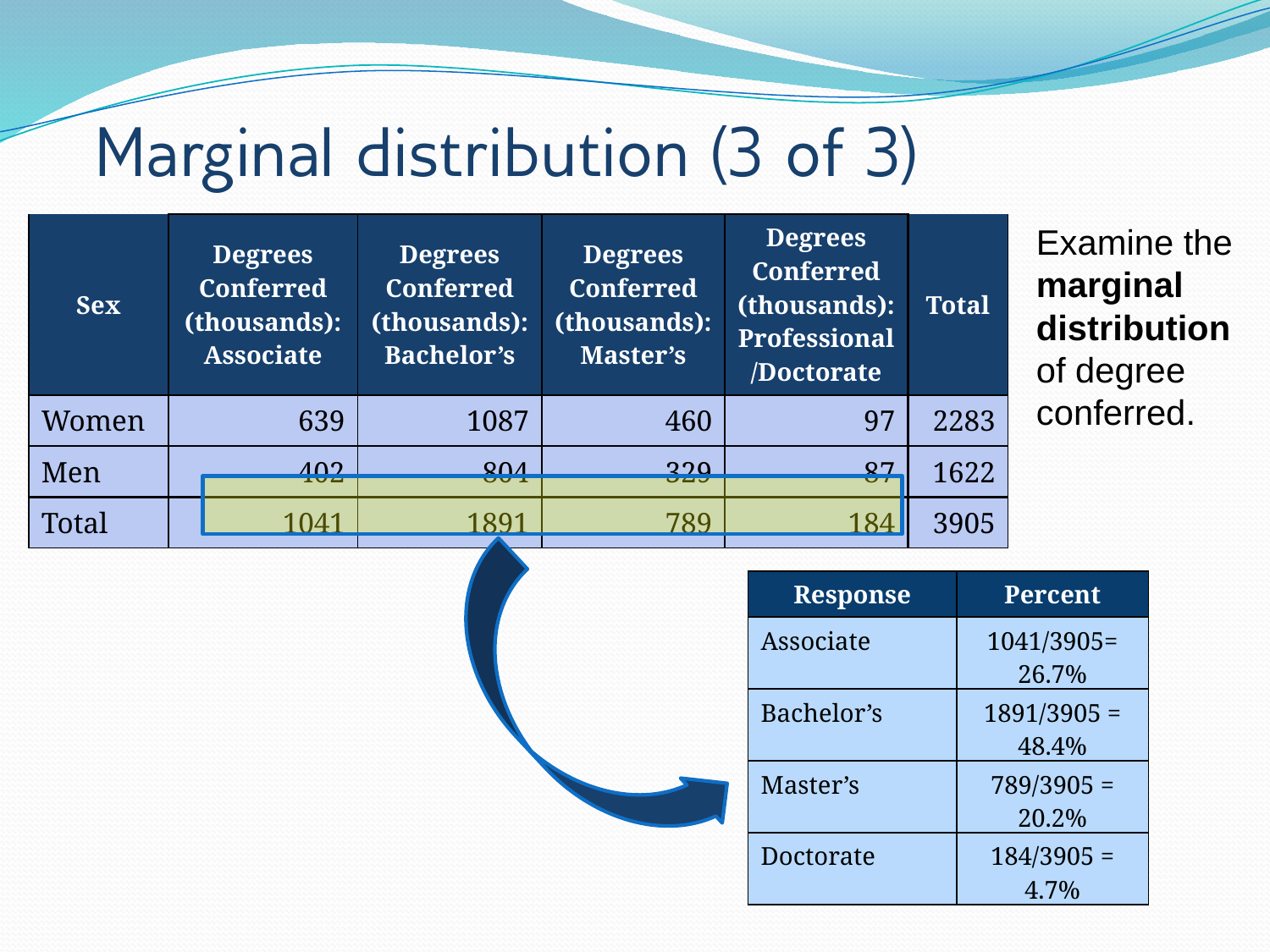

# Marginal distribution (3 of 3)
| Sex | Degrees Conferred (thousands): Associate | Degrees Conferred (thousands): Bachelor’s | Degrees Conferred (thousands): Master’s | Degrees Conferred (thousands): Professional/Doctorate | Total |
| --- | --- | --- | --- | --- | --- |
| Women | 639 | 1087 | 460 | 97 | 2283 |
| Men | 402 | 804 | 329 | 87 | 1622 |
| Total | 1041 | 1891 | 789 | 184 | 3905 |
Examine the marginal distribution of degree conferred.

| Response | Percent |
| --- | --- |
| Associate | 1041/3905= 26.7% |
| Bachelor’s | 1891/3905 = 48.4% |
| Master’s | 789/3905 = 20.2% |
| Doctorate | 184/3905 = 4.7% |